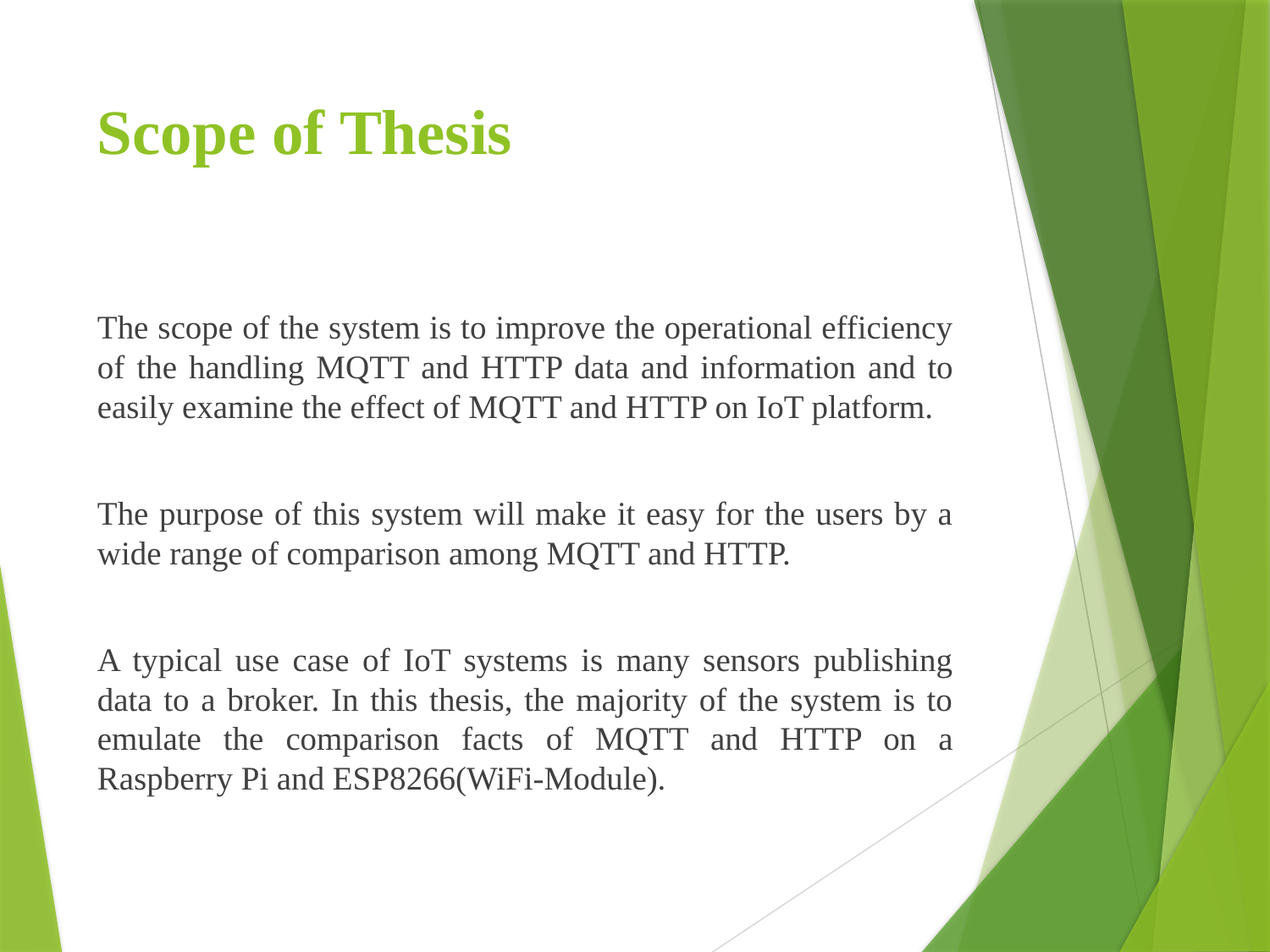

# Scope of Thesis
The scope of the system is to improve the operational efficiency of the handling MQTT and HTTP data and information and to easily examine the effect of MQTT and HTTP on IoT platform.

The purpose of this system will make it easy for the users by a wide range of comparison among MQTT and HTTP.

A typical use case of IoT systems is many sensors publishing data to a broker. In this thesis, the majority of the system is to emulate the comparison facts of MQTT and HTTP on a Raspberry Pi and ESP8266(WiFi-Module).